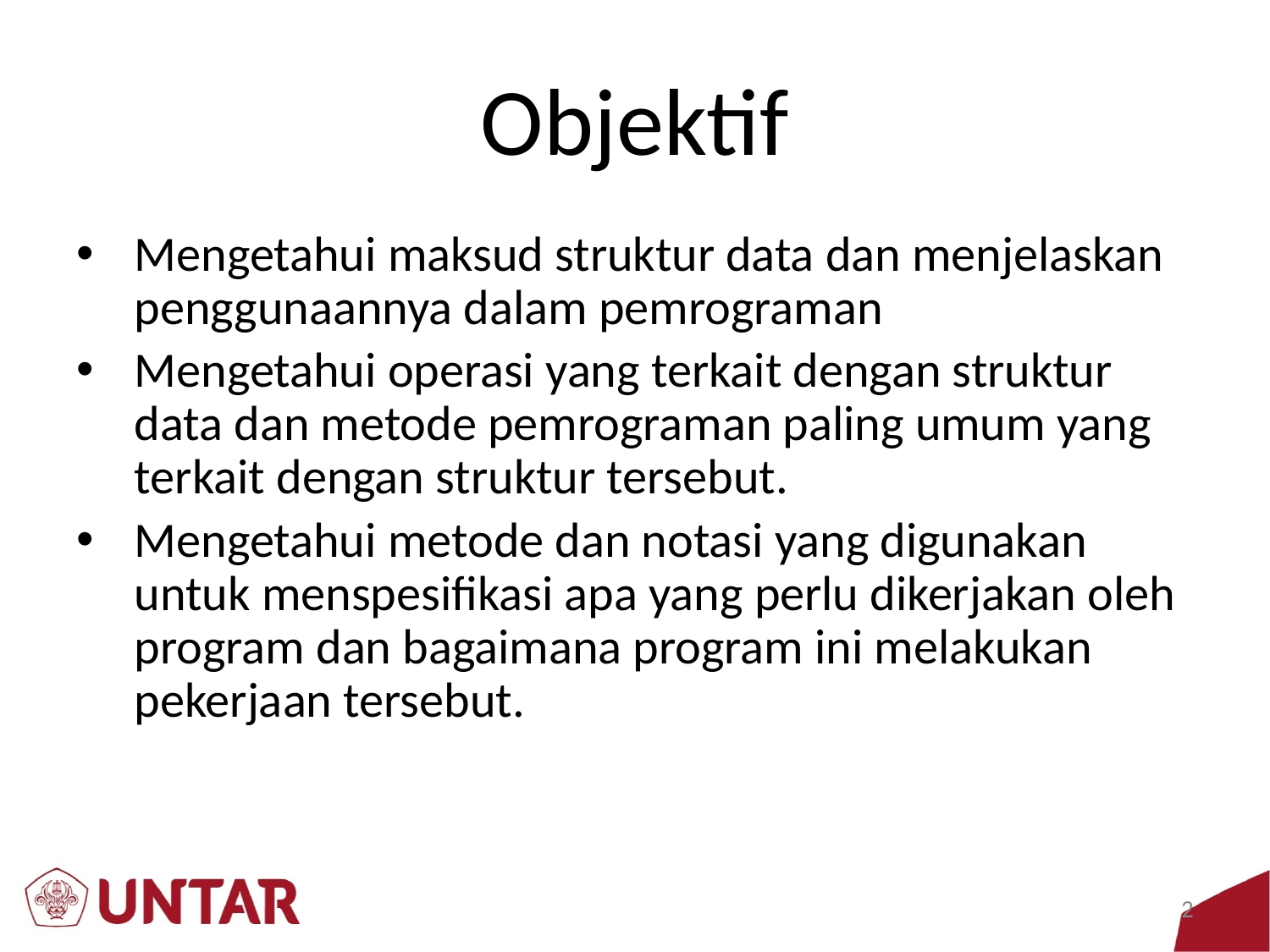

# Objektif
Mengetahui maksud struktur data dan menjelaskan penggunaannya dalam pemrograman
Mengetahui operasi yang terkait dengan struktur data dan metode pemrograman paling umum yang terkait dengan struktur tersebut.
Mengetahui metode dan notasi yang digunakan untuk menspesifikasi apa yang perlu dikerjakan oleh program dan bagaimana program ini melakukan pekerjaan tersebut.
2